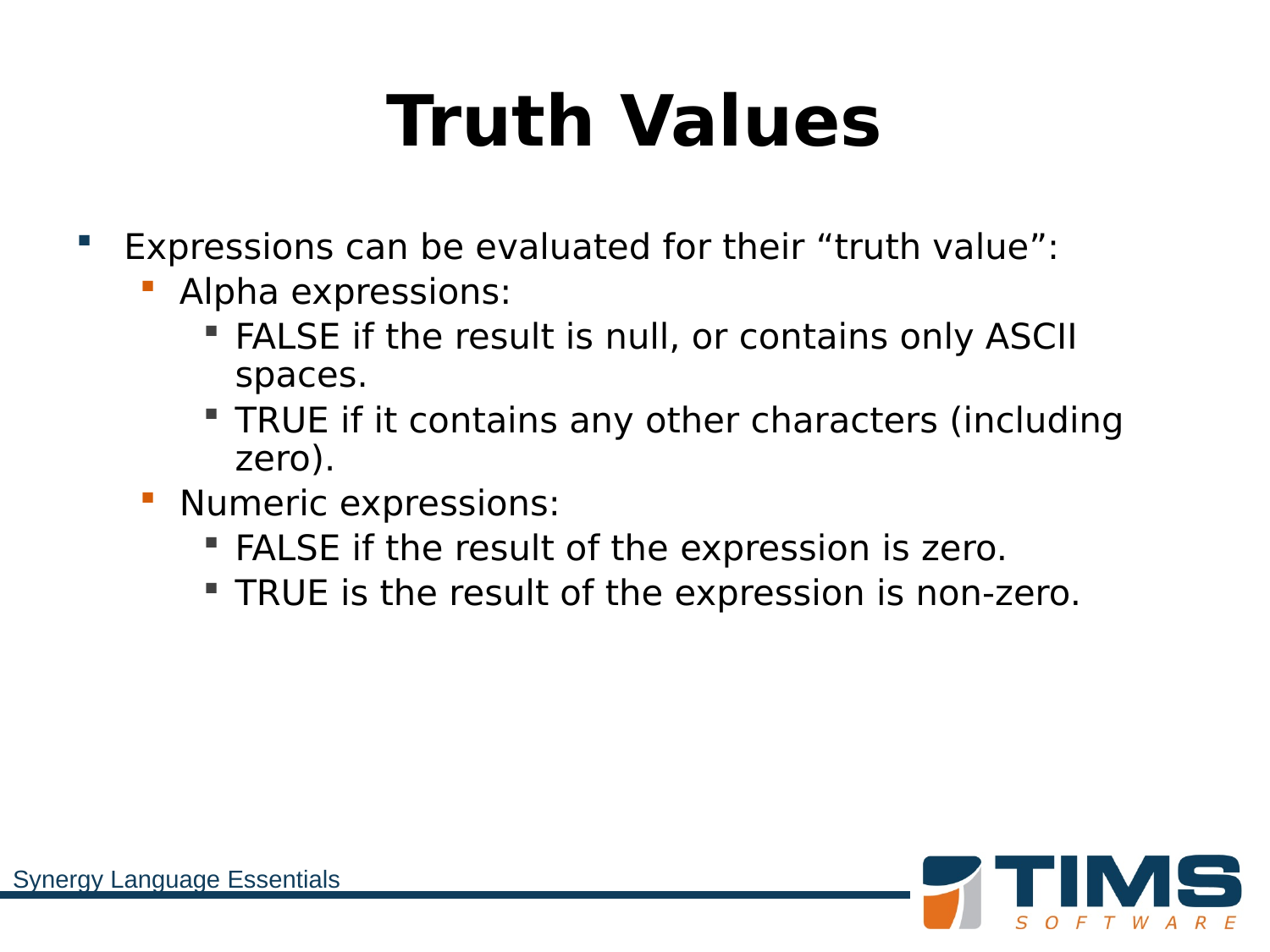

# Truth Values
Expressions can be evaluated for their “truth value”:
Alpha expressions:
FALSE if the result is null, or contains only ASCII spaces.
TRUE if it contains any other characters (including zero).
Numeric expressions:
FALSE if the result of the expression is zero.
TRUE is the result of the expression is non-zero.
Synergy Language Essentials